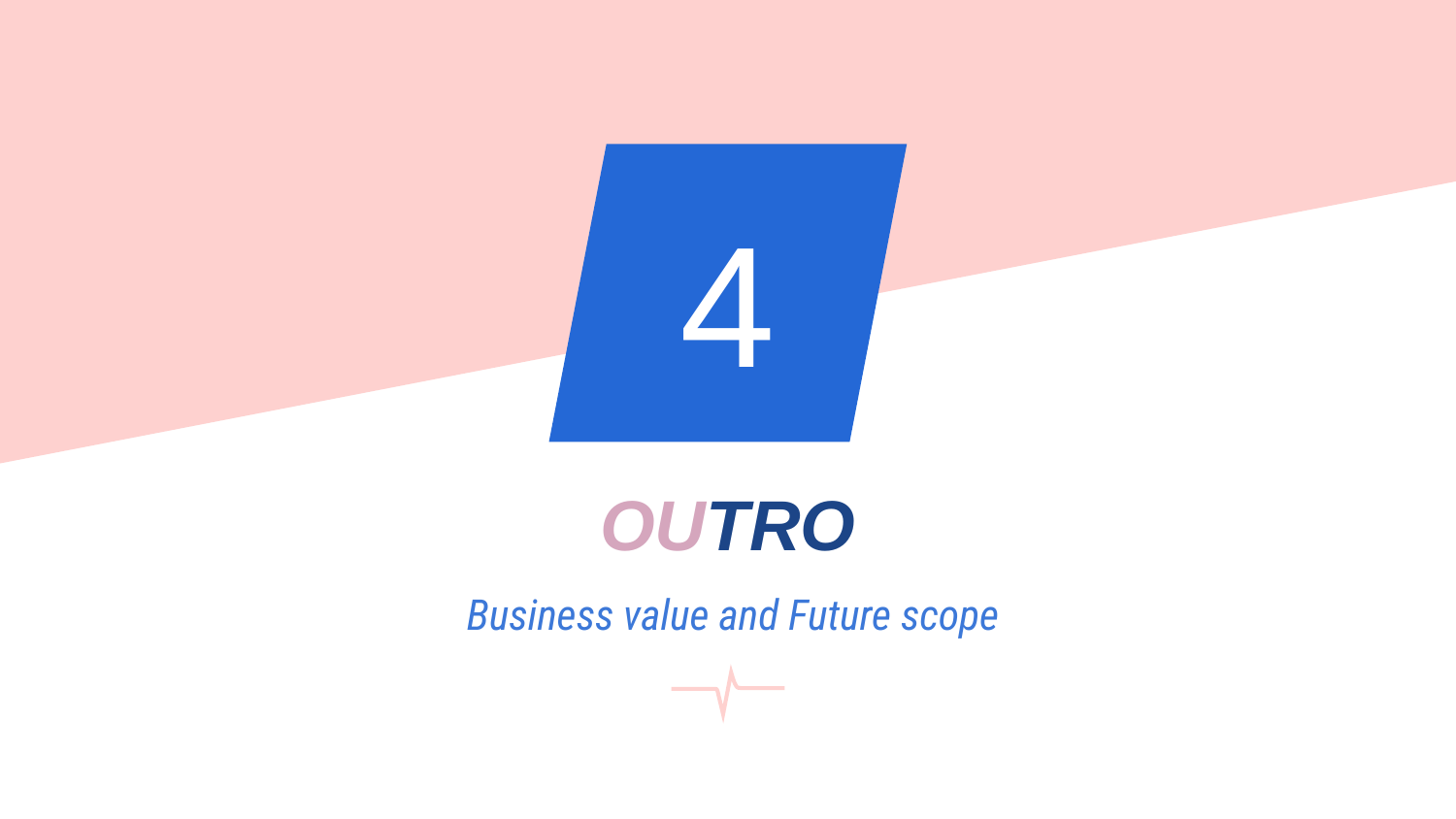

# 4
OUTRO
 Business value and Future scope